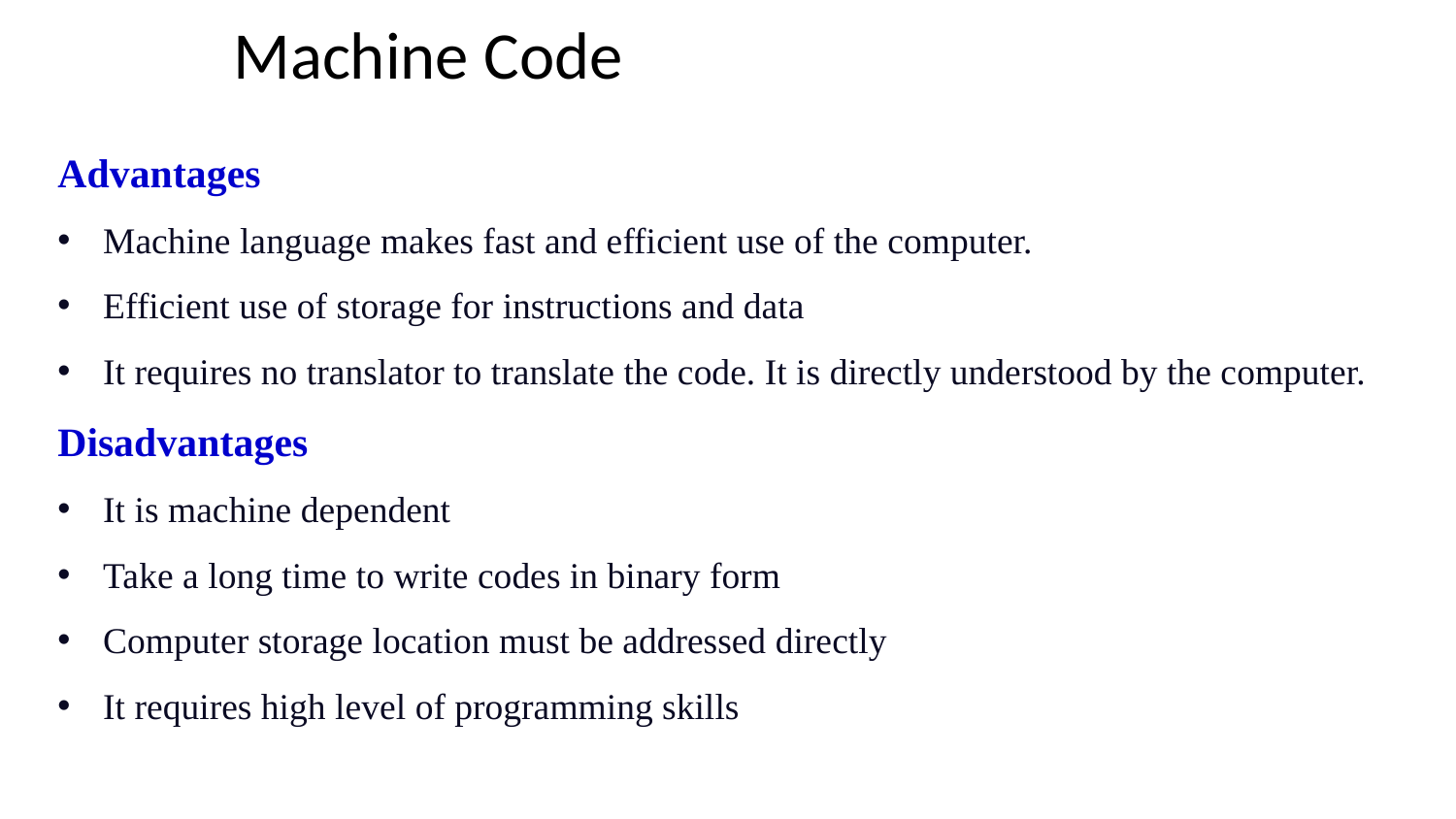

# Machine Code
Advantages
Machine language makes fast and efficient use of the computer.
Efficient use of storage for instructions and data
It requires no translator to translate the code. It is directly understood by the computer.
Disadvantages
It is machine dependent
Take a long time to write codes in binary form
Computer storage location must be addressed directly
It requires high level of programming skills